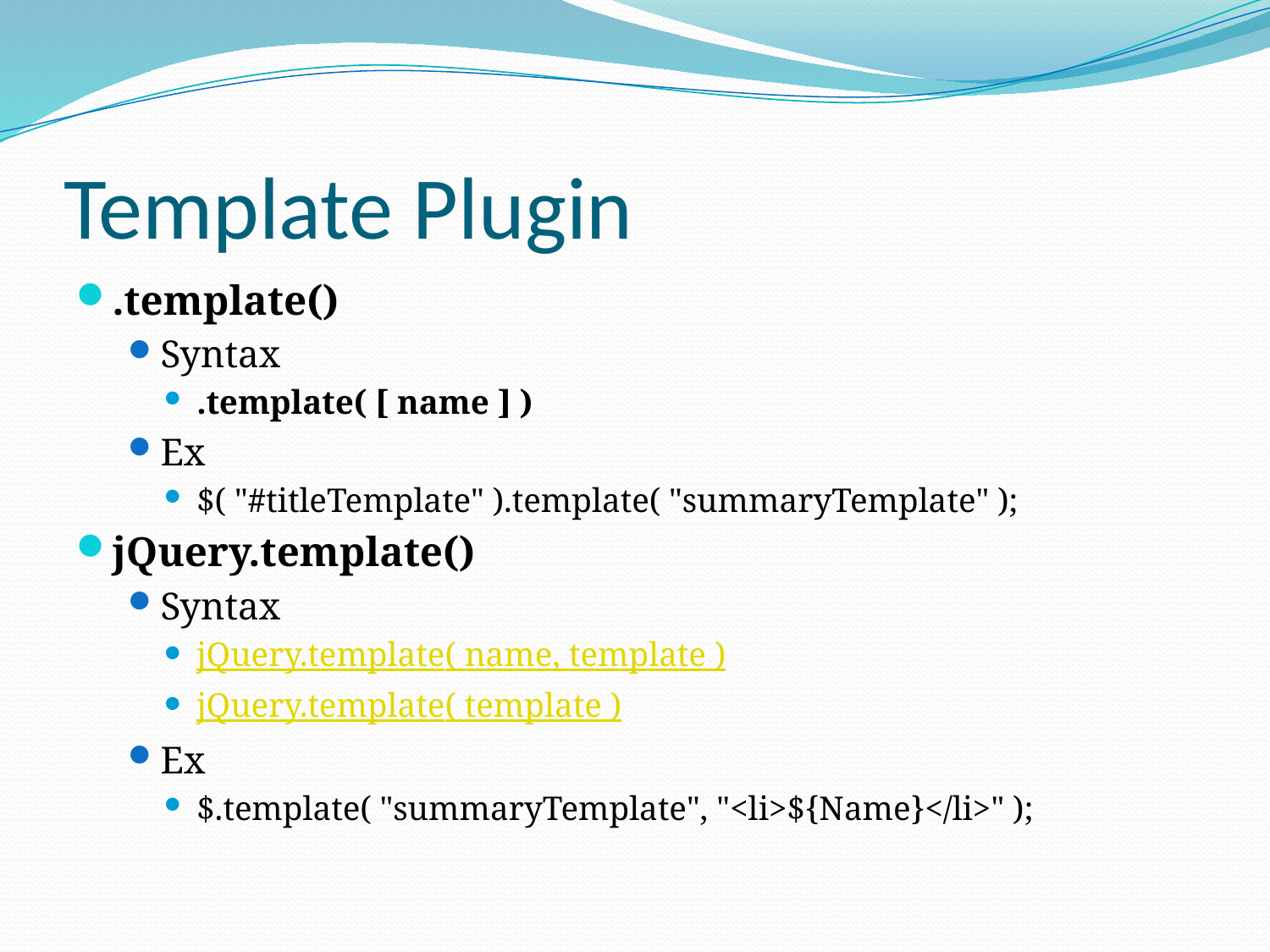

# Template Plugin
.template()
Syntax
.template( [ name ] )
Ex
$( "#titleTemplate" ).template( "summaryTemplate" );
jQuery.template()
Syntax
jQuery.template( name, template )
jQuery.template( template )
Ex
$.template( "summaryTemplate", "<li>${Name}</li>" );